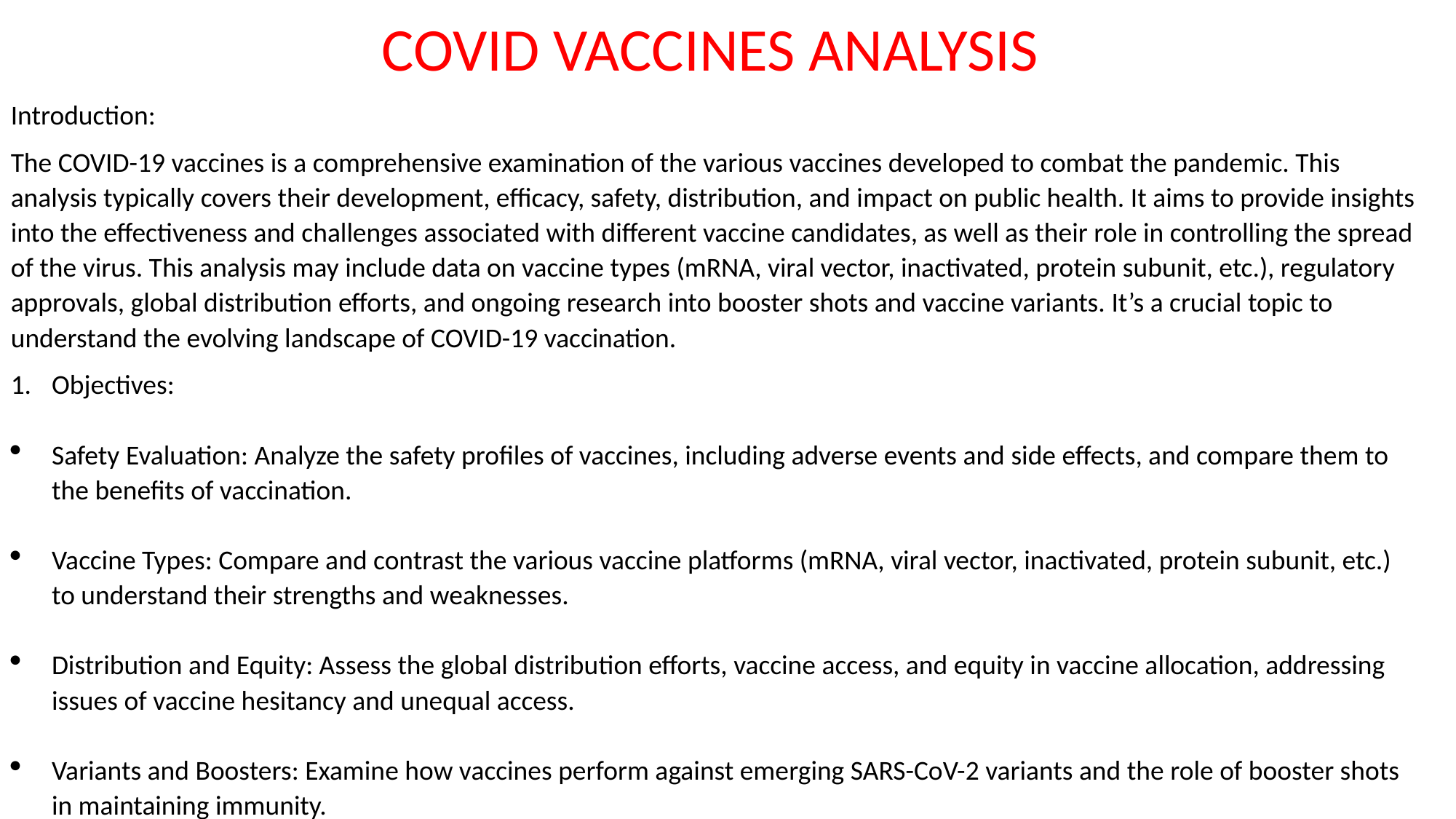

COVID VACCINES ANALYSIS
Introduction:
The COVID-19 vaccines is a comprehensive examination of the various vaccines developed to combat the pandemic. This analysis typically covers their development, efficacy, safety, distribution, and impact on public health. It aims to provide insights into the effectiveness and challenges associated with different vaccine candidates, as well as their role in controlling the spread of the virus. This analysis may include data on vaccine types (mRNA, viral vector, inactivated, protein subunit, etc.), regulatory approvals, global distribution efforts, and ongoing research into booster shots and vaccine variants. It’s a crucial topic to understand the evolving landscape of COVID-19 vaccination.
Objectives:

Safety Evaluation: Analyze the safety profiles of vaccines, including adverse events and side effects, and compare them to the benefits of vaccination.

Vaccine Types: Compare and contrast the various vaccine platforms (mRNA, viral vector, inactivated, protein subunit, etc.) to understand their strengths and weaknesses.

Distribution and Equity: Assess the global distribution efforts, vaccine access, and equity in vaccine allocation, addressing issues of vaccine hesitancy and unequal access.

Variants and Boosters: Examine how vaccines perform against emerging SARS-CoV-2 variants and the role of booster shots in maintaining immunity.